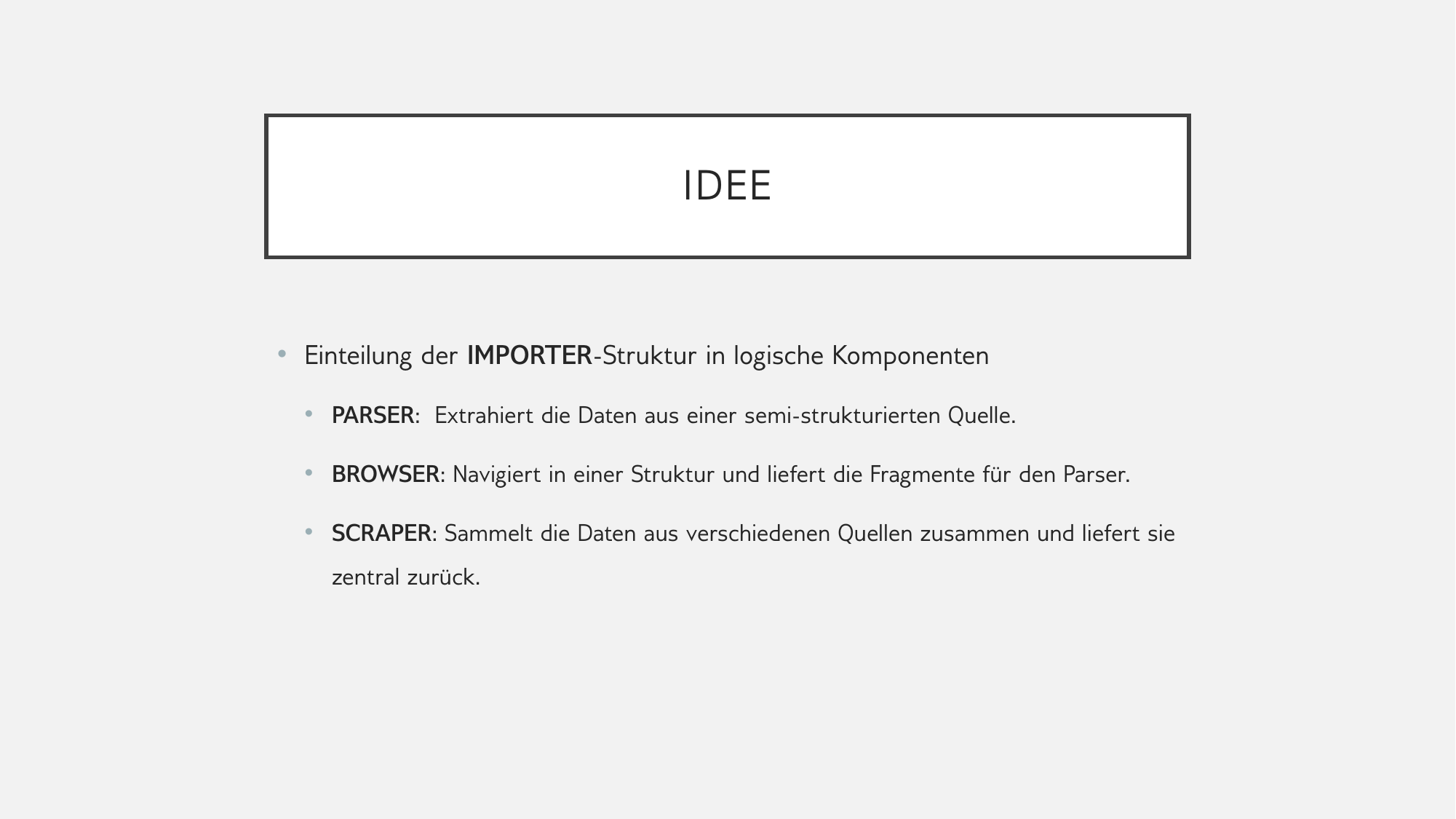

# Idee
Einteilung der IMPORTER-Struktur in logische Komponenten
PARSER:  Extrahiert die Daten aus einer semi-strukturierten Quelle.
BROWSER: Navigiert in einer Struktur und liefert die Fragmente für den Parser.
SCRAPER: Sammelt die Daten aus verschiedenen Quellen zusammen und liefert sie zentral zurück.